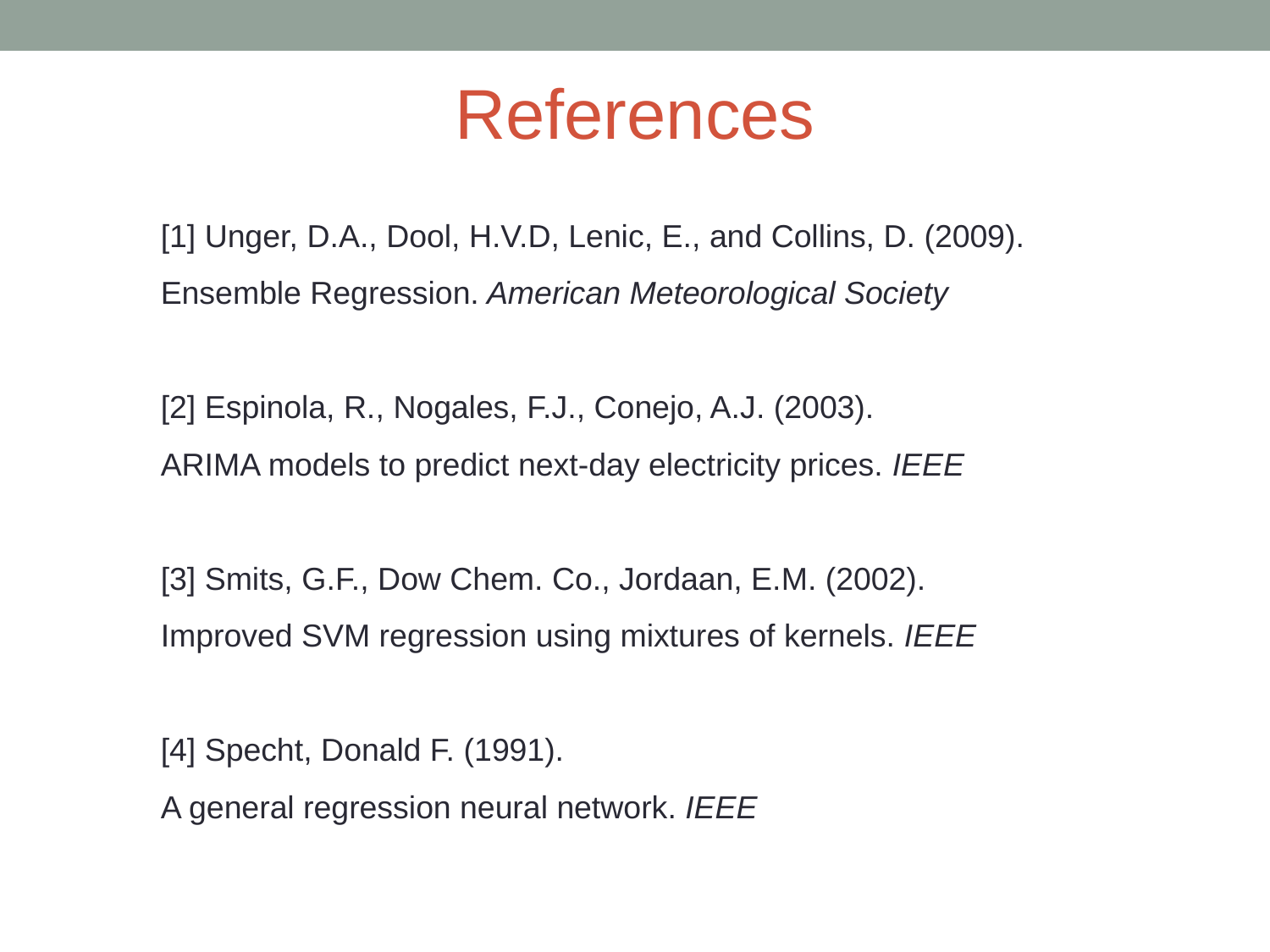

References
[1] Unger, D.A., Dool, H.V.D, Lenic, E., and Collins, D. (2009). Ensemble Regression. American Meteorological Society

[2] Espinola, R., Nogales, F.J., Conejo, A.J. (2003).
ARIMA models to predict next-day electricity prices. IEEE

[3] Smits, G.F., Dow Chem. Co., Jordaan, E.M. (2002).
Improved SVM regression using mixtures of kernels. IEEE

[4] Specht, Donald F. (1991).
A general regression neural network. IEEE